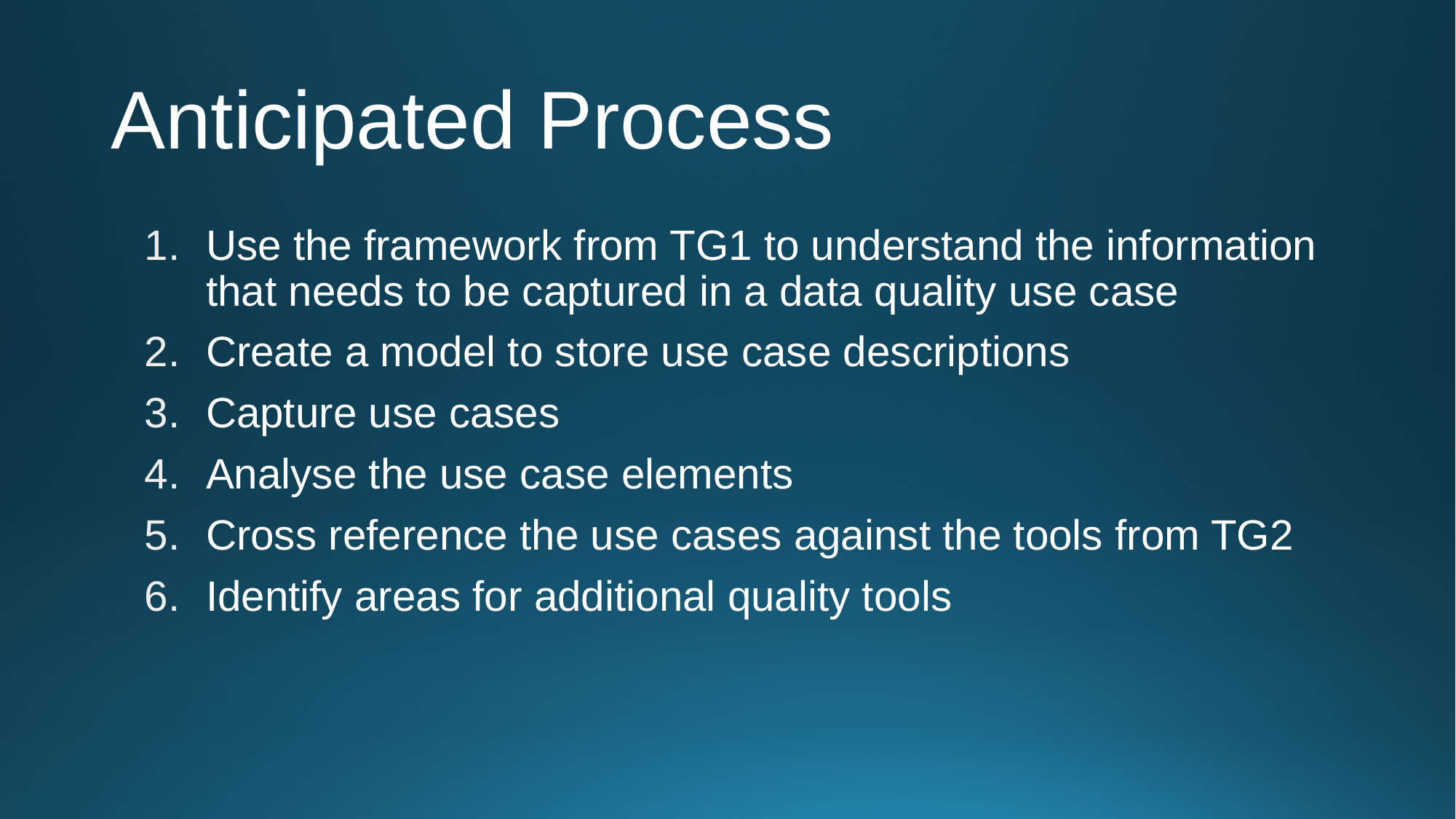

# Anticipated Process
Use the framework from TG1 to understand the information that needs to be captured in a data quality use case
Create a model to store use case descriptions
Capture use cases
Analyse the use case elements
Cross reference the use cases against the tools from TG2
Identify areas for additional quality tools